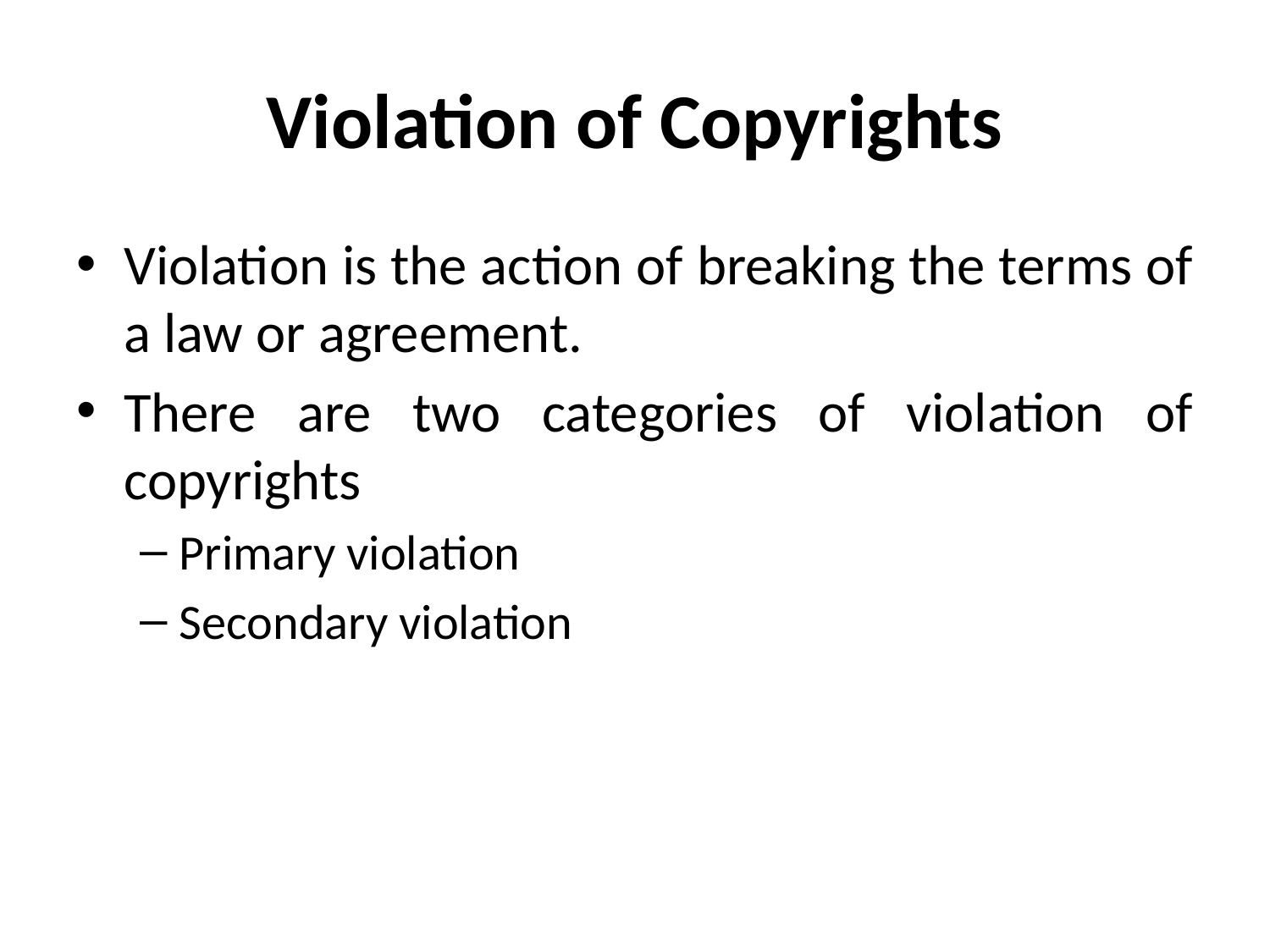

# Violation of Copyrights
Violation is the action of breaking the terms of a law or agreement.
There are two categories of violation of copyrights
Primary violation
Secondary violation